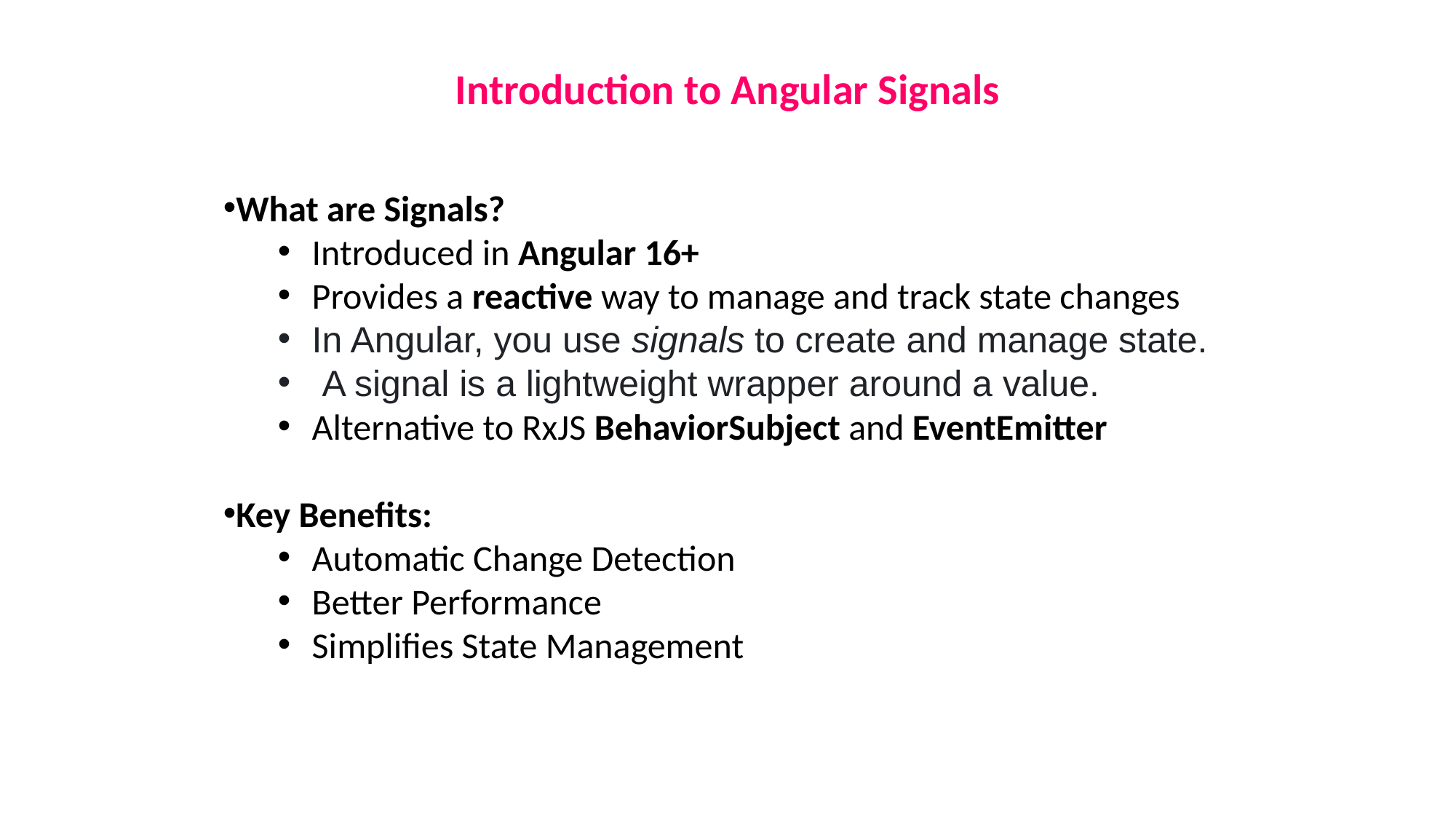

Introduction to Angular Signals
What are Signals?
Introduced in Angular 16+
Provides a reactive way to manage and track state changes
In Angular, you use signals to create and manage state.
 A signal is a lightweight wrapper around a value.
Alternative to RxJS BehaviorSubject and EventEmitter

Key Benefits:
Automatic Change Detection
Better Performance
Simplifies State Management